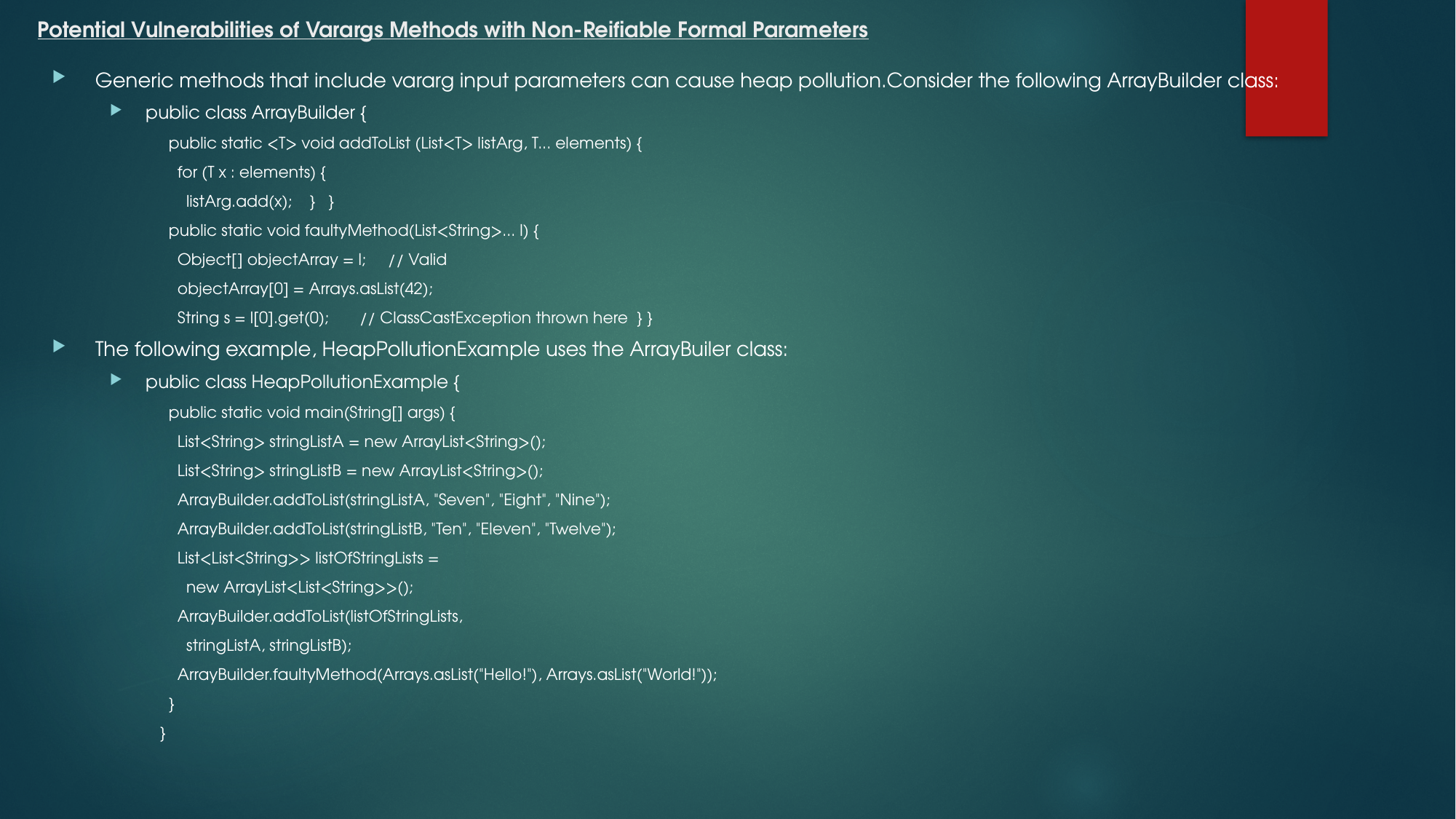

# Potential Vulnerabilities of Varargs Methods with Non-Reifiable Formal Parameters
Generic methods that include vararg input parameters can cause heap pollution.Consider the following ArrayBuilder class:
public class ArrayBuilder {
  public static <T> void addToList (List<T> listArg, T... elements) {
    for (T x : elements) {
      listArg.add(x);    }   }
  public static void faultyMethod(List<String>... l) {
    Object[] objectArray = l;     // Valid
    objectArray[0] = Arrays.asList(42);
    String s = l[0].get(0);       // ClassCastException thrown here  } }
The following example, HeapPollutionExample uses the ArrayBuiler class:
public class HeapPollutionExample {
  public static void main(String[] args) {
    List<String> stringListA = new ArrayList<String>();
    List<String> stringListB = new ArrayList<String>();
    ArrayBuilder.addToList(stringListA, "Seven", "Eight", "Nine");
    ArrayBuilder.addToList(stringListB, "Ten", "Eleven", "Twelve");
    List<List<String>> listOfStringLists =
      new ArrayList<List<String>>();
    ArrayBuilder.addToList(listOfStringLists,
      stringListA, stringListB);
    ArrayBuilder.faultyMethod(Arrays.asList("Hello!"), Arrays.asList("World!"));
  }
}